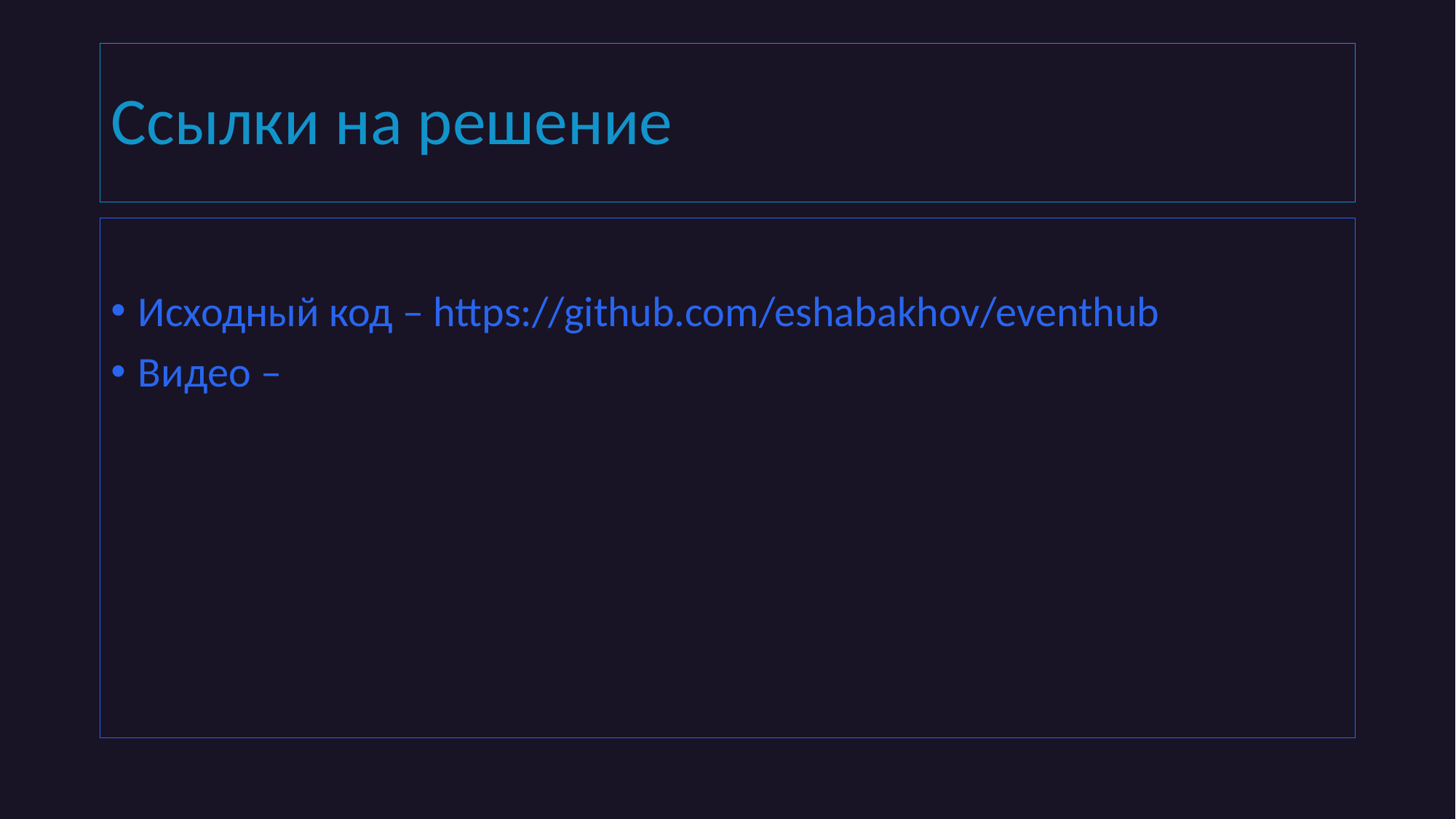

# Ссылки на решение

Исходный код – https://github.com/eshabakhov/eventhub
Видео –